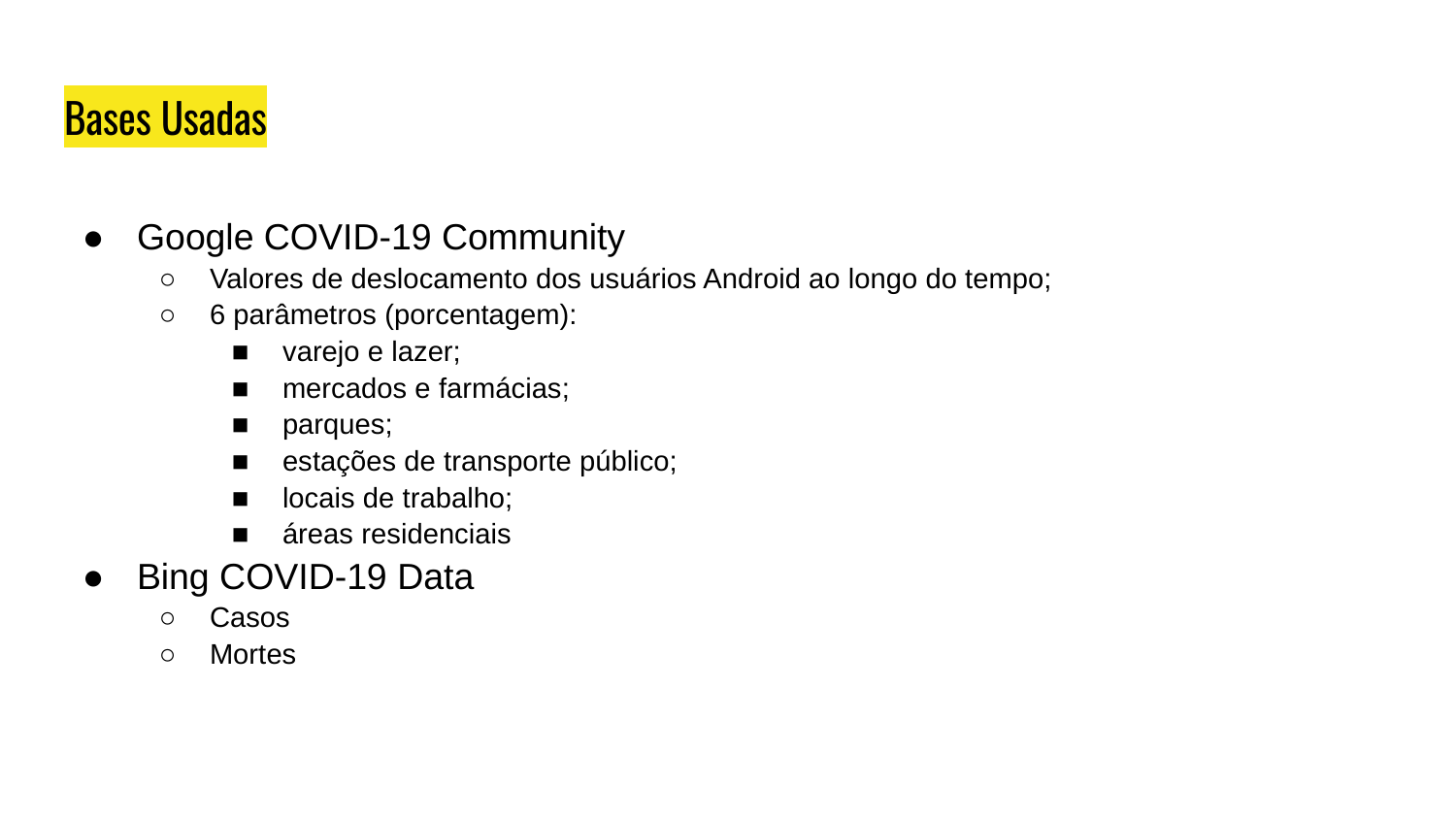

# Bases Usadas
Google COVID-19 Community
Valores de deslocamento dos usuários Android ao longo do tempo;
6 parâmetros (porcentagem):
varejo e lazer;
mercados e farmácias;
parques;
estações de transporte público;
locais de trabalho;
áreas residenciais
Bing COVID-19 Data
Casos
Mortes